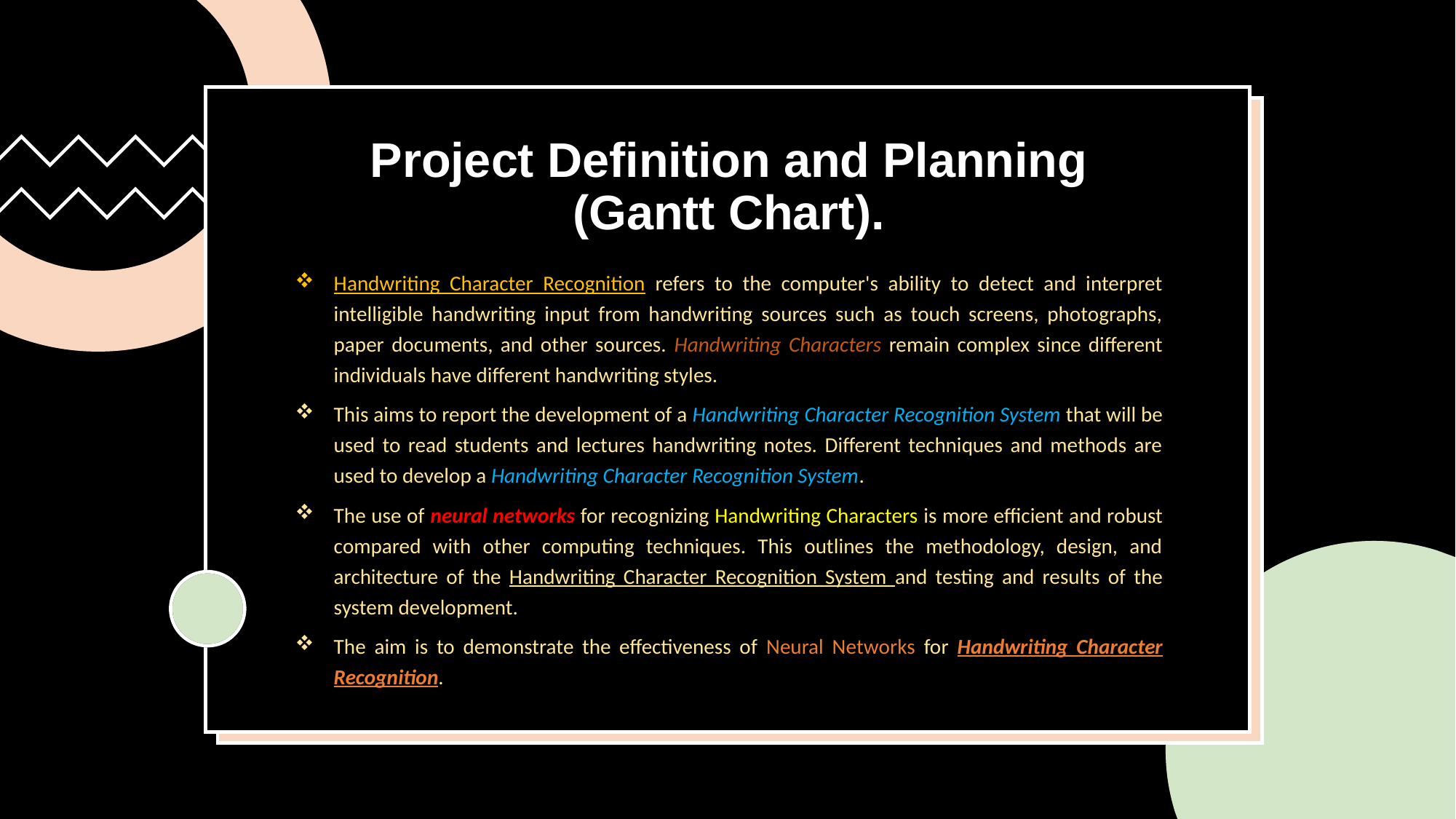

# Project Definition and Planning (Gantt Chart).

Handwriting Character Recognition refers to the computer's ability to detect and interpret intelligible handwriting input from handwriting sources such as touch screens, photographs, paper documents, and other sources. Handwriting Characters remain complex since different individuals have different handwriting styles.
This aims to report the development of a Handwriting Character Recognition System that will be used to read students and lectures handwriting notes. Different techniques and methods are used to develop a Handwriting Character Recognition System.
The use of neural networks for recognizing Handwriting Characters is more efficient and robust compared with other computing techniques. This outlines the methodology, design, and architecture of the Handwriting Character Recognition System and testing and results of the system development.
The aim is to demonstrate the effectiveness of Neural Networks for Handwriting Character Recognition.